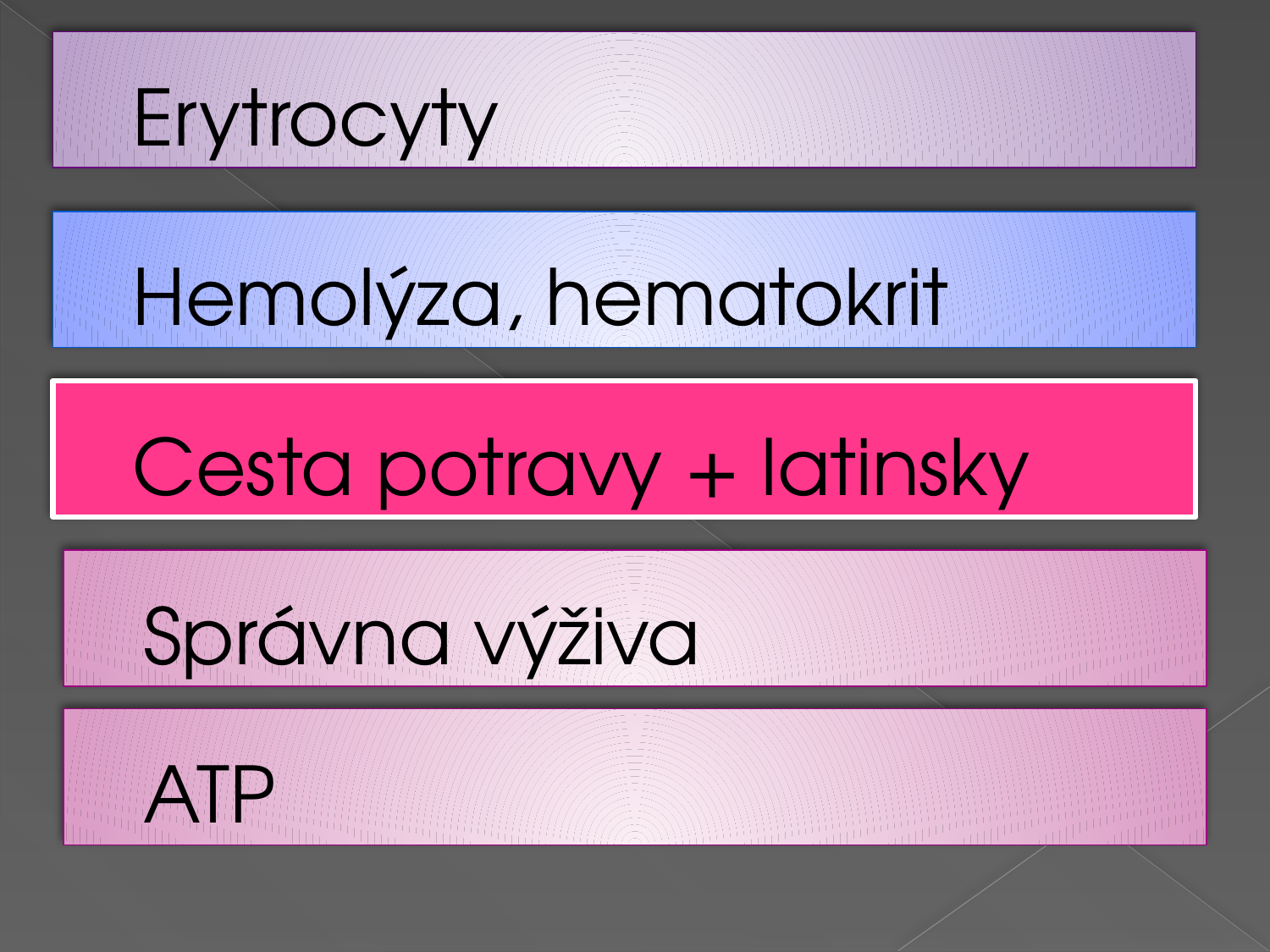

Erytrocyty
#
Hemolýza, hematokrit

Cesta potravy + latinsky
Správna výživa
ATP